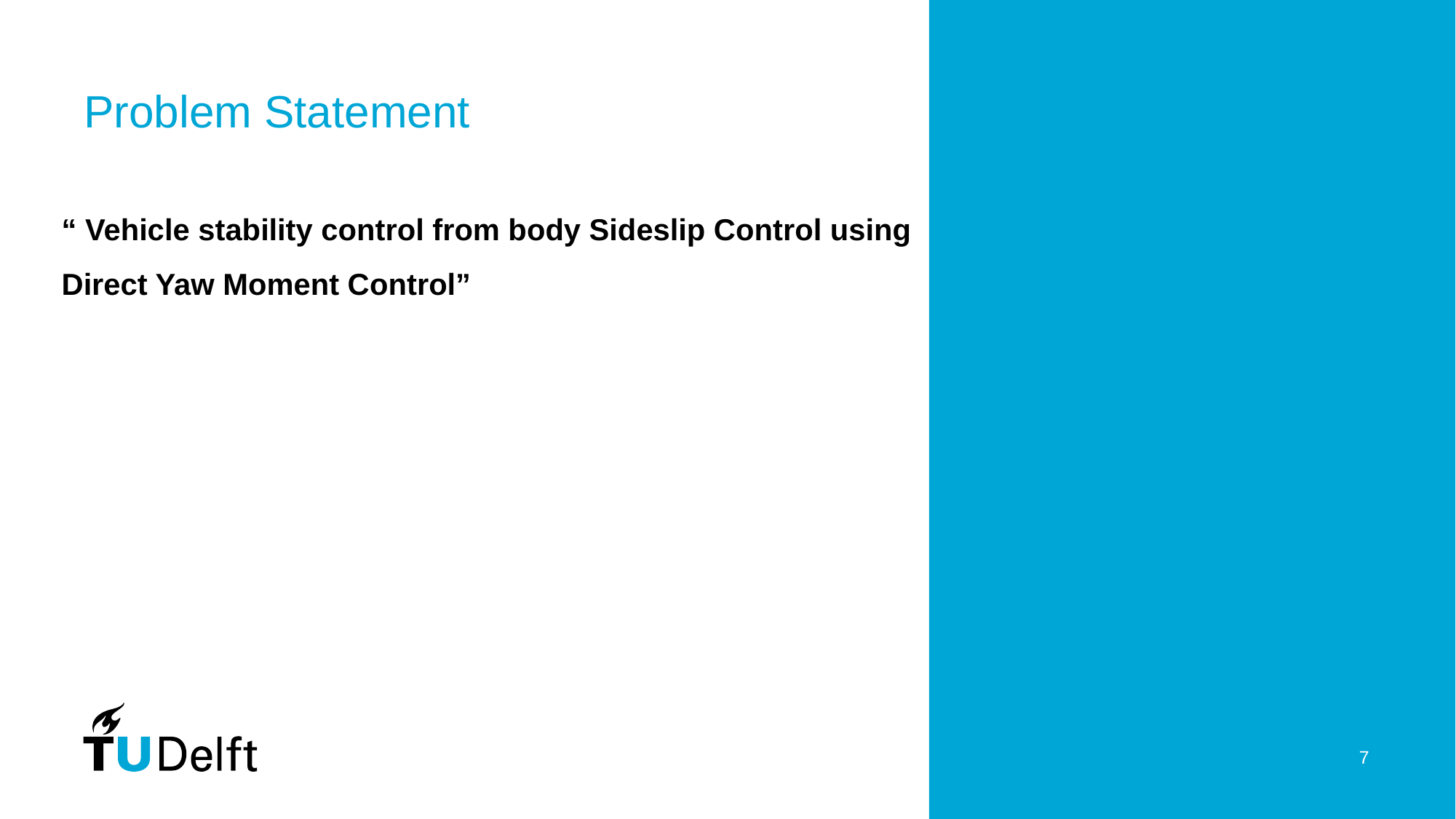

# Problem Statement
“ Vehicle stability control from body Sideslip Control using Direct Yaw Moment Control”

7